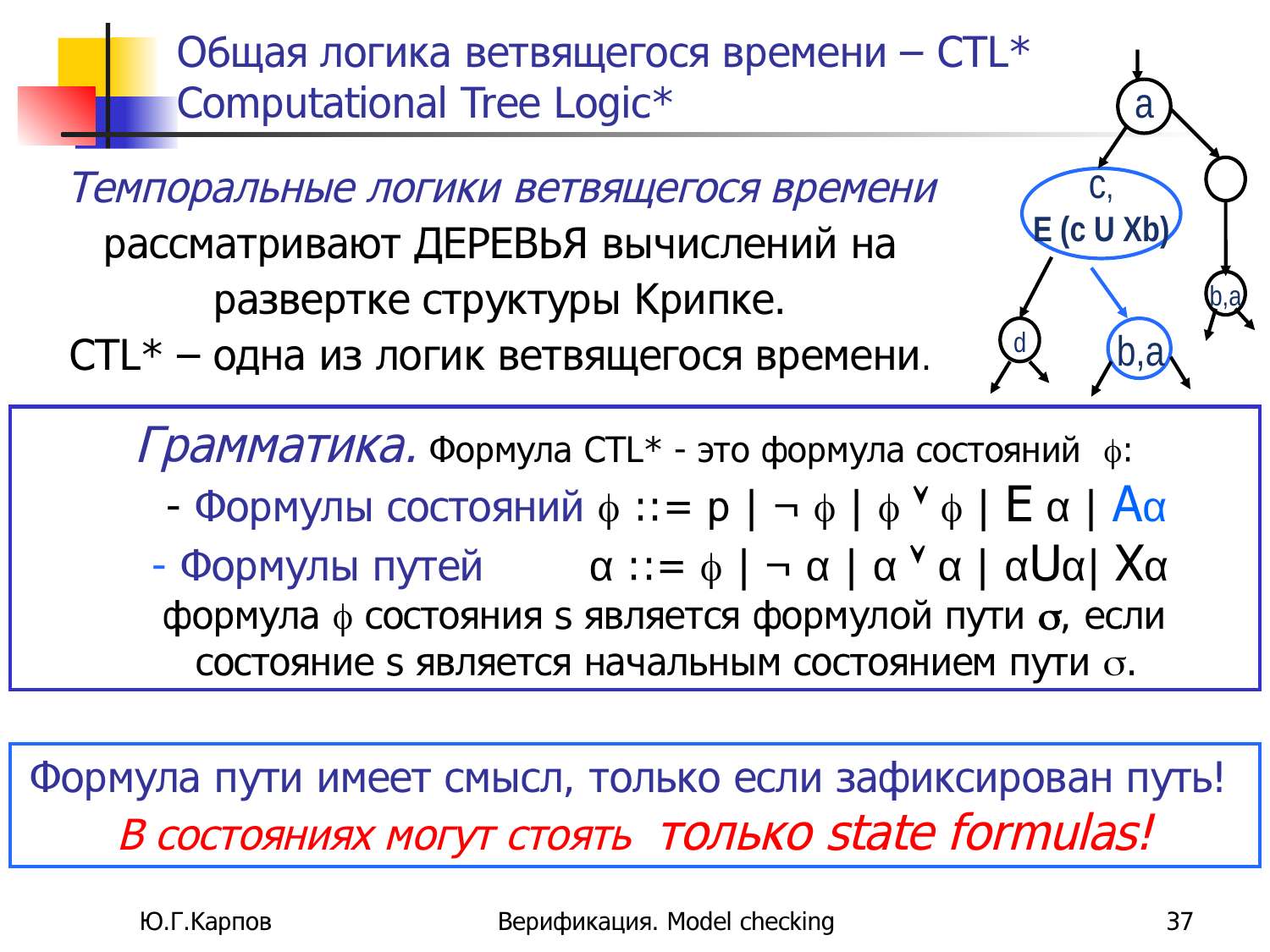

# Общая логика ветвящегося времени – CTL* Computational Tree Logic*

а

c,
E (с U Хb)

b,а

b,а

d

Темпоральные логики ветвящегося времени рассматривают ДЕРЕВЬЯ вычислений на развертке структуры Крипке.
СTL* – одна из логик ветвящегося времени.
Грамматика. Формула CTL* - это формула состояний  φ:
- Формулы состояний φ ::= р | ¬ φ | φ ∨ φ | Е α | Aα
	- Формулы путей        α ::= φ | ¬ α | α ∨ α | αUα| Xα
      формула φ состояния s является формулой пути σ, если состояние s является начальным состоянием пути σ.
Формула пути имеет смысл, только если зафиксирован путь!
В состояниях могут стоять  только state formulas!
Ю.Г.Карпов
Верификация. Model checking
37